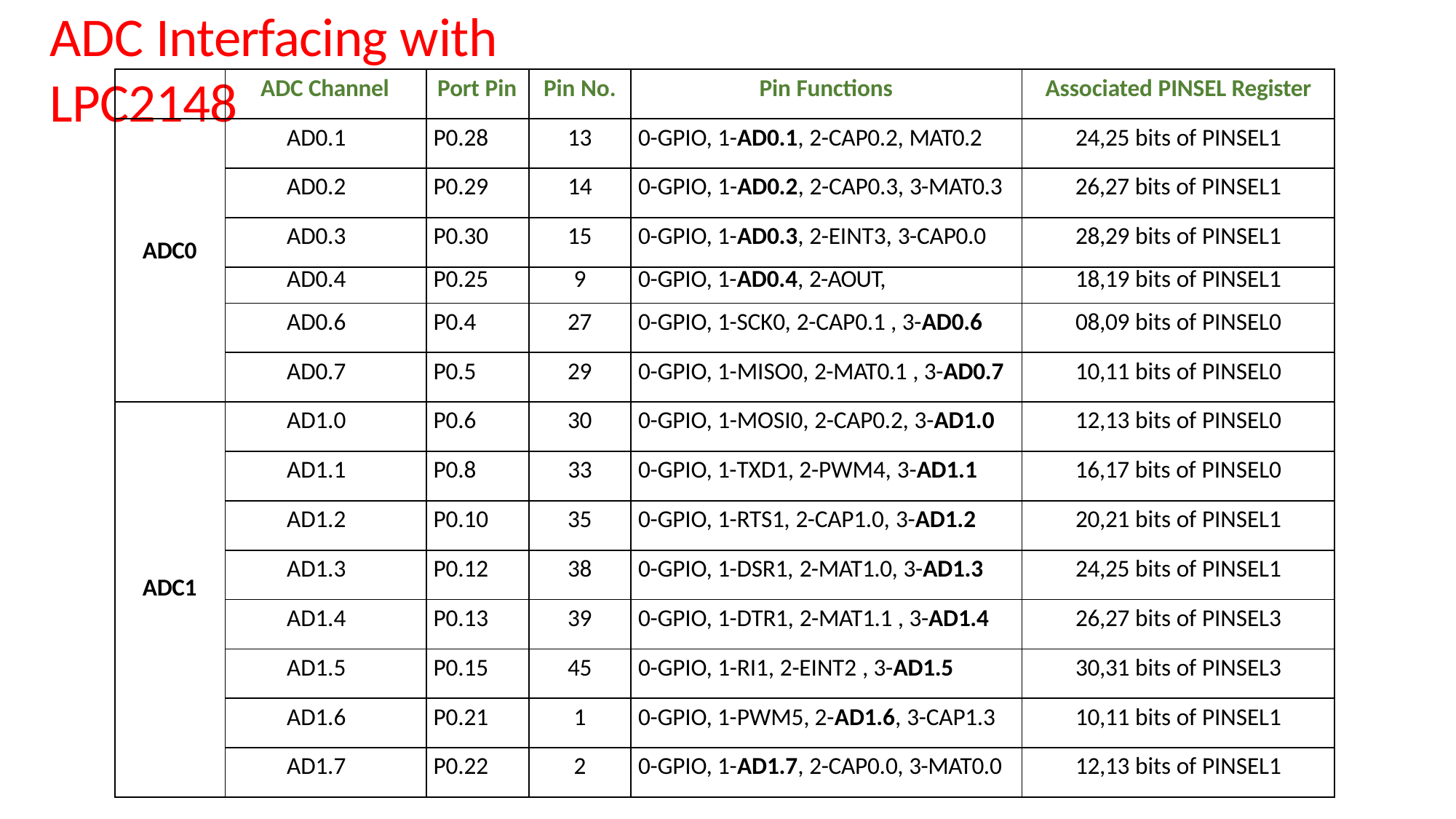

# ADC Interfacing with LPC2148
|  | ADC Channel | Port Pin | Pin No. | Pin Functions | Associated PINSEL Register |
| --- | --- | --- | --- | --- | --- |
| ADC0 | AD0.1 | P0.28 | 13 | 0-GPIO, 1-AD0.1, 2-CAP0.2, MAT0.2 | 24,25 bits of PINSEL1 |
|  | AD0.2 | P0.29 | 14 | 0-GPIO, 1-AD0.2, 2-CAP0.3, 3-MAT0.3 | 26,27 bits of PINSEL1 |
|  | AD0.3 | P0.30 | 15 | 0-GPIO, 1-AD0.3, 2-EINT3, 3-CAP0.0 | 28,29 bits of PINSEL1 |
|  | AD0.4 | P0.25 | 9 | 0-GPIO, 1-AD0.4, 2-AOUT, | 18,19 bits of PINSEL1 |
|  | AD0.6 | P0.4 | 27 | 0-GPIO, 1-SCK0, 2-CAP0.1 , 3-AD0.6 | 08,09 bits of PINSEL0 |
|  | AD0.7 | P0.5 | 29 | 0-GPIO, 1-MISO0, 2-MAT0.1 , 3-AD0.7 | 10,11 bits of PINSEL0 |
| ADC1 | AD1.0 | P0.6 | 30 | 0-GPIO, 1-MOSI0, 2-CAP0.2, 3-AD1.0 | 12,13 bits of PINSEL0 |
|  | AD1.1 | P0.8 | 33 | 0-GPIO, 1-TXD1, 2-PWM4, 3-AD1.1 | 16,17 bits of PINSEL0 |
|  | AD1.2 | P0.10 | 35 | 0-GPIO, 1-RTS1, 2-CAP1.0, 3-AD1.2 | 20,21 bits of PINSEL1 |
|  | AD1.3 | P0.12 | 38 | 0-GPIO, 1-DSR1, 2-MAT1.0, 3-AD1.3 | 24,25 bits of PINSEL1 |
|  | AD1.4 | P0.13 | 39 | 0-GPIO, 1-DTR1, 2-MAT1.1 , 3-AD1.4 | 26,27 bits of PINSEL3 |
|  | AD1.5 | P0.15 | 45 | 0-GPIO, 1-RI1, 2-EINT2 , 3-AD1.5 | 30,31 bits of PINSEL3 |
|  | AD1.6 | P0.21 | 1 | 0-GPIO, 1-PWM5, 2-AD1.6, 3-CAP1.3 | 10,11 bits of PINSEL1 |
|  | AD1.7 | P0.22 | 2 | 0-GPIO, 1-AD1.7, 2-CAP0.0, 3-MAT0.0 | 12,13 bits of PINSEL1 |